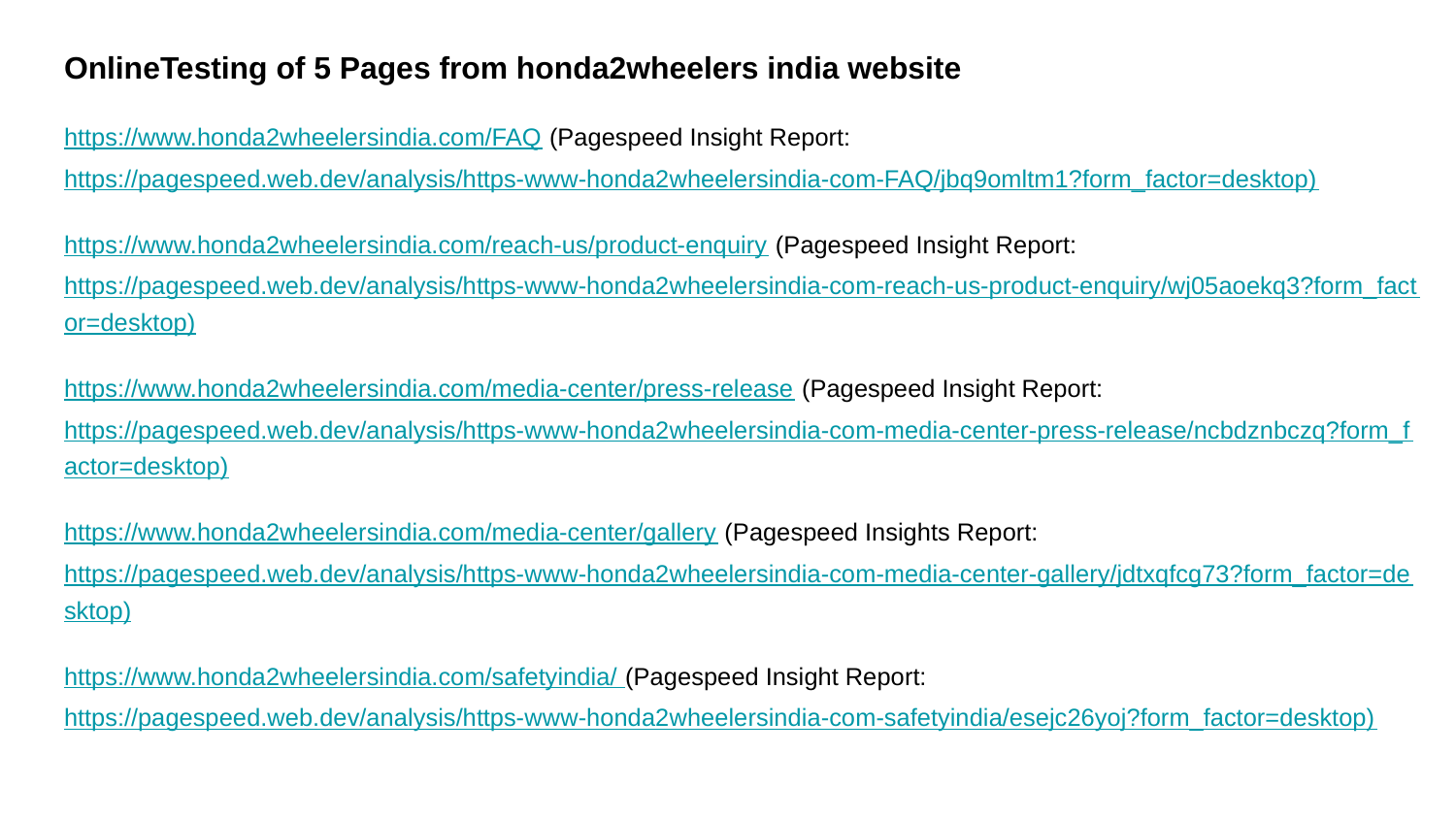

OnlineTesting of 5 Pages from honda2wheelers india website
https://www.honda2wheelersindia.com/FAQ (Pagespeed Insight Report: https://pagespeed.web.dev/analysis/https-www-honda2wheelersindia-com-FAQ/jbq9omltm1?form_factor=desktop)
https://www.honda2wheelersindia.com/reach-us/product-enquiry (Pagespeed Insight Report: https://pagespeed.web.dev/analysis/https-www-honda2wheelersindia-com-reach-us-product-enquiry/wj05aoekq3?form_factor=desktop)
https://www.honda2wheelersindia.com/media-center/press-release (Pagespeed Insight Report: https://pagespeed.web.dev/analysis/https-www-honda2wheelersindia-com-media-center-press-release/ncbdznbczq?form_factor=desktop)
https://www.honda2wheelersindia.com/media-center/gallery (Pagespeed Insights Report: https://pagespeed.web.dev/analysis/https-www-honda2wheelersindia-com-media-center-gallery/jdtxqfcg73?form_factor=desktop)
https://www.honda2wheelersindia.com/safetyindia/ (Pagespeed Insight Report: https://pagespeed.web.dev/analysis/https-www-honda2wheelersindia-com-safetyindia/esejc26yoj?form_factor=desktop)